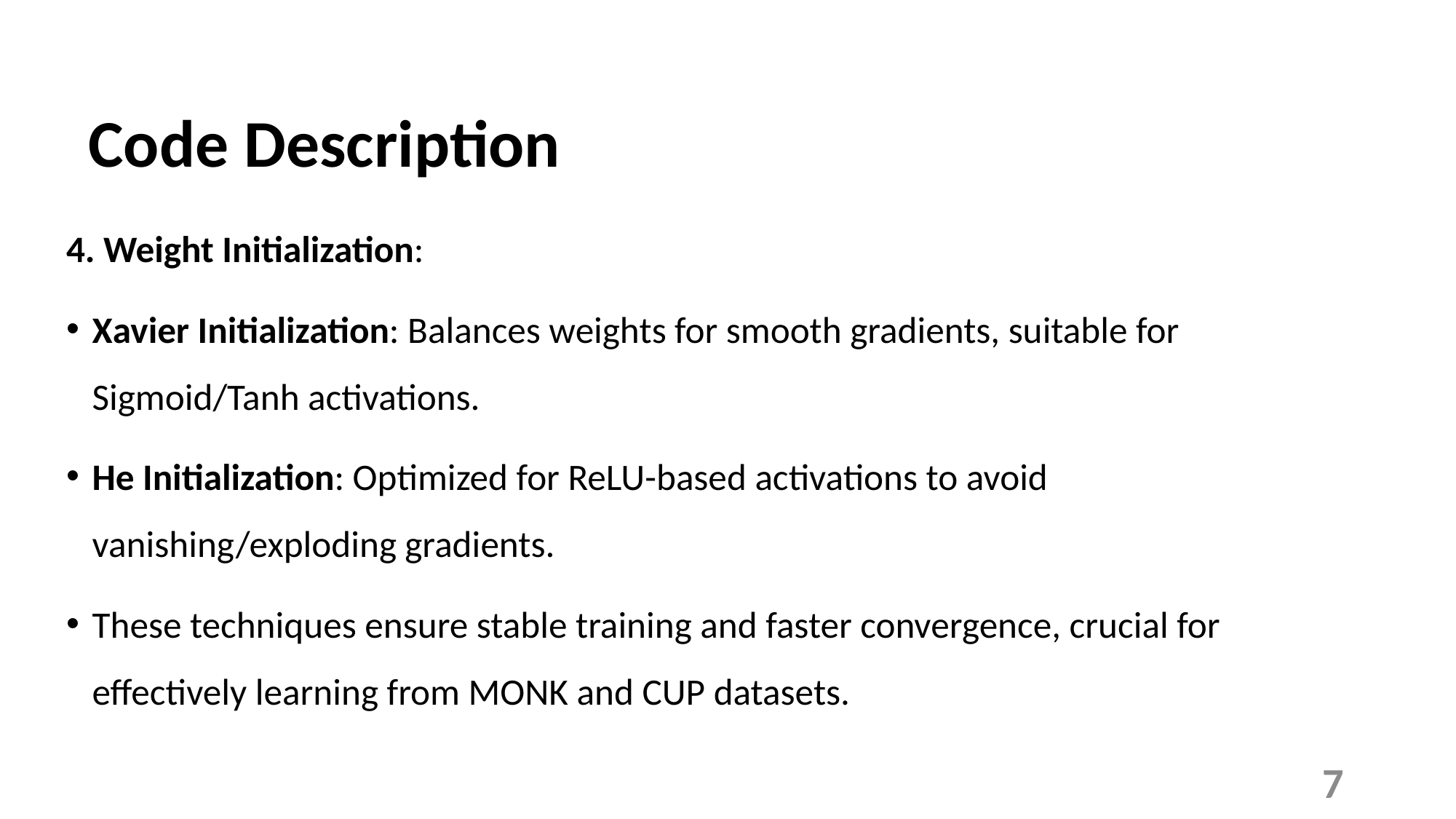

# Code Description
4. Weight Initialization:
Xavier Initialization: Balances weights for smooth gradients, suitable for Sigmoid/Tanh activations.
He Initialization: Optimized for ReLU-based activations to avoid vanishing/exploding gradients.
These techniques ensure stable training and faster convergence, crucial for effectively learning from MONK and CUP datasets.

7